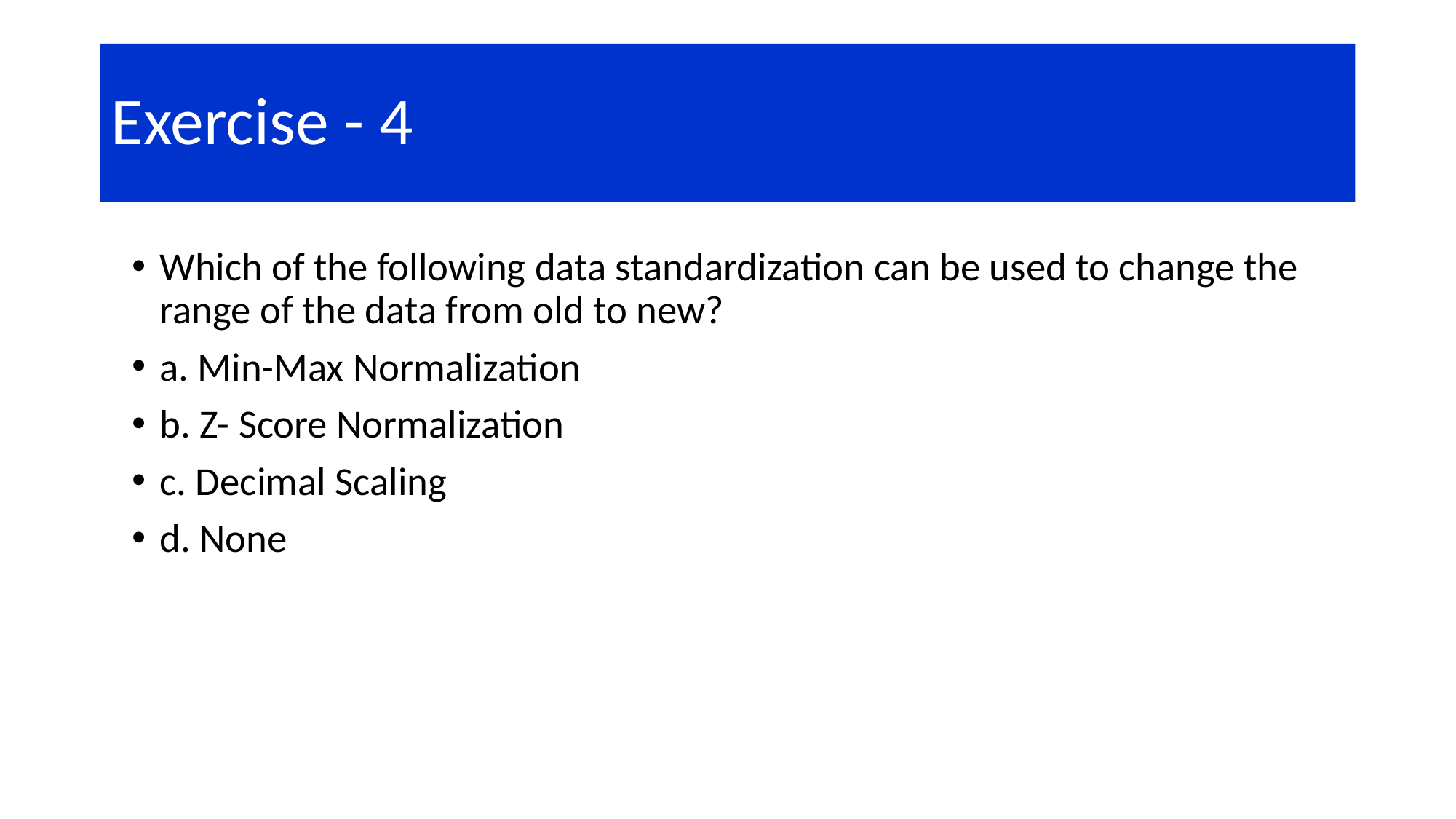

# Exercise - 4

Which of the following data standardization can be used to change the range of the data from old to new?
a. Min-Max Normalization
b. Z- Score Normalization
c. Decimal Scaling
d. None